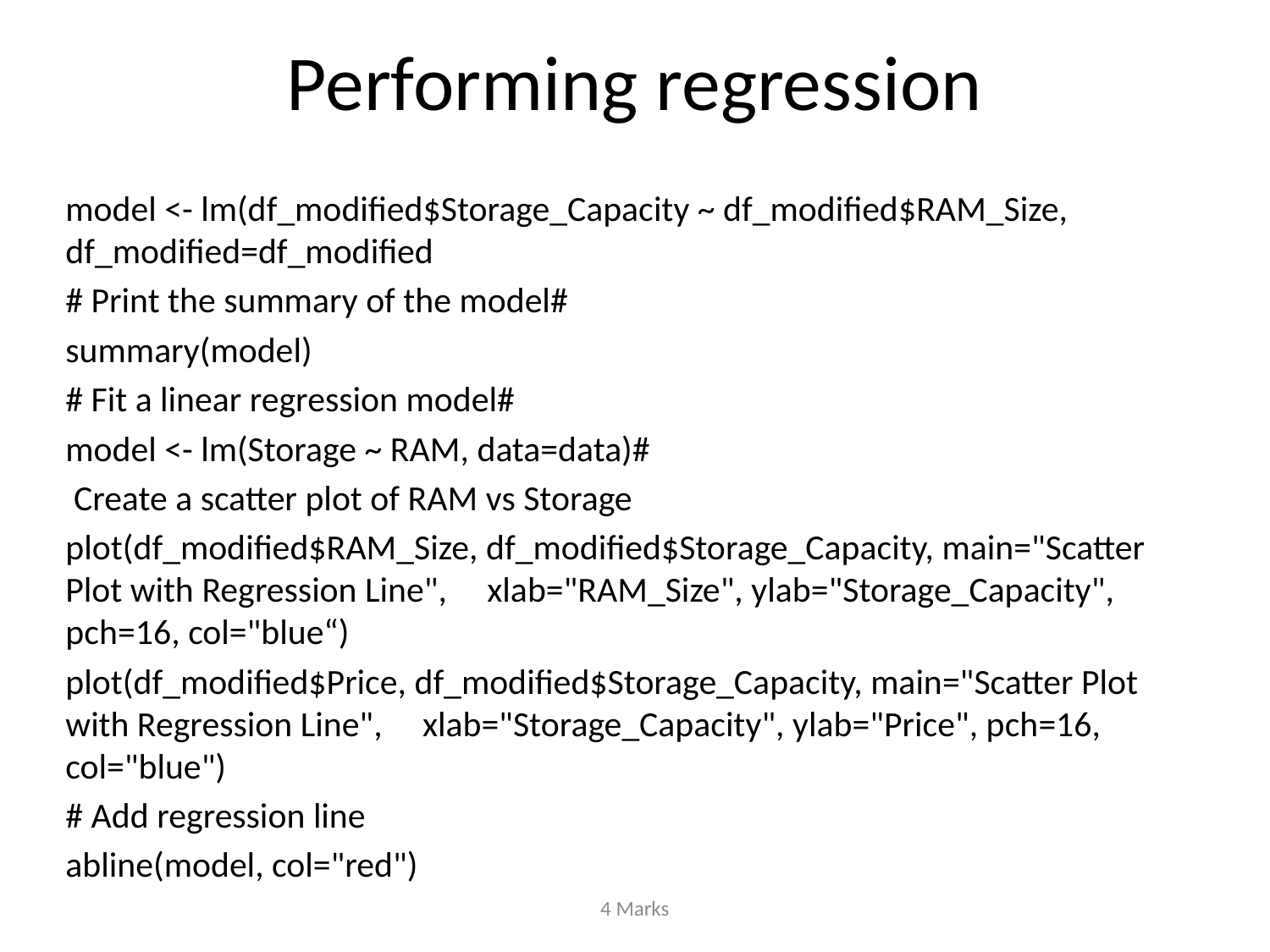

# Performing regression
model <- lm(df_modified$Storage_Capacity ~ df_modified$RAM_Size, df_modified=df_modified
# Print the summary of the model#
summary(model)
# Fit a linear regression model#
model <- lm(Storage ~ RAM, data=data)#
 Create a scatter plot of RAM vs Storage
plot(df_modified$RAM_Size, df_modified$Storage_Capacity, main="Scatter Plot with Regression Line",     xlab="RAM_Size", ylab="Storage_Capacity", pch=16, col="blue“)
plot(df_modified$Price, df_modified$Storage_Capacity, main="Scatter Plot with Regression Line",     xlab="Storage_Capacity", ylab="Price", pch=16, col="blue")
# Add regression line
abline(model, col="red")
4 Marks